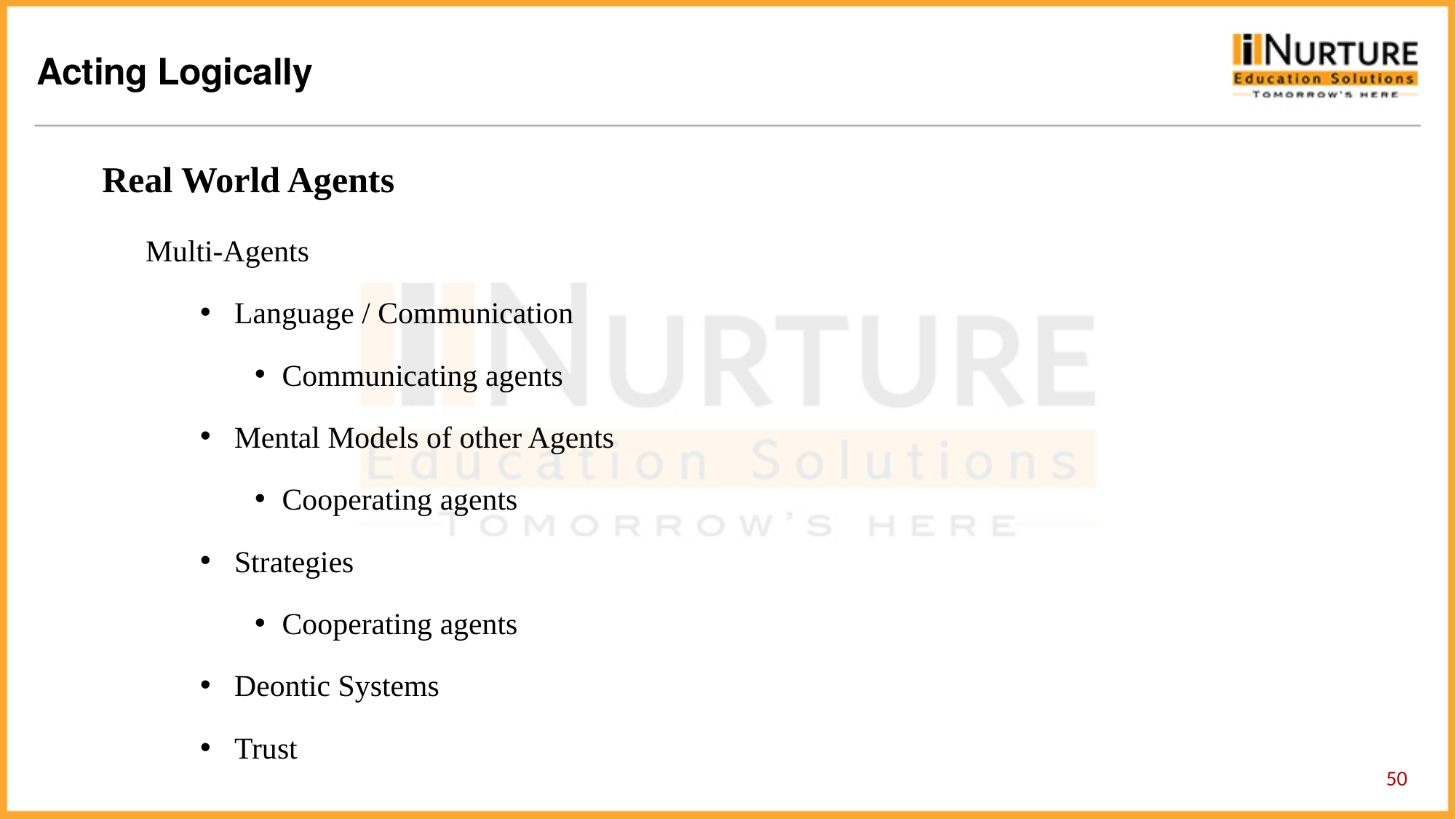

Real World Agents
Multi-Agents
Language / Communication
Communicating agents
Mental Models of other Agents
Cooperating agents
Strategies
Cooperating agents
Deontic Systems
Trust